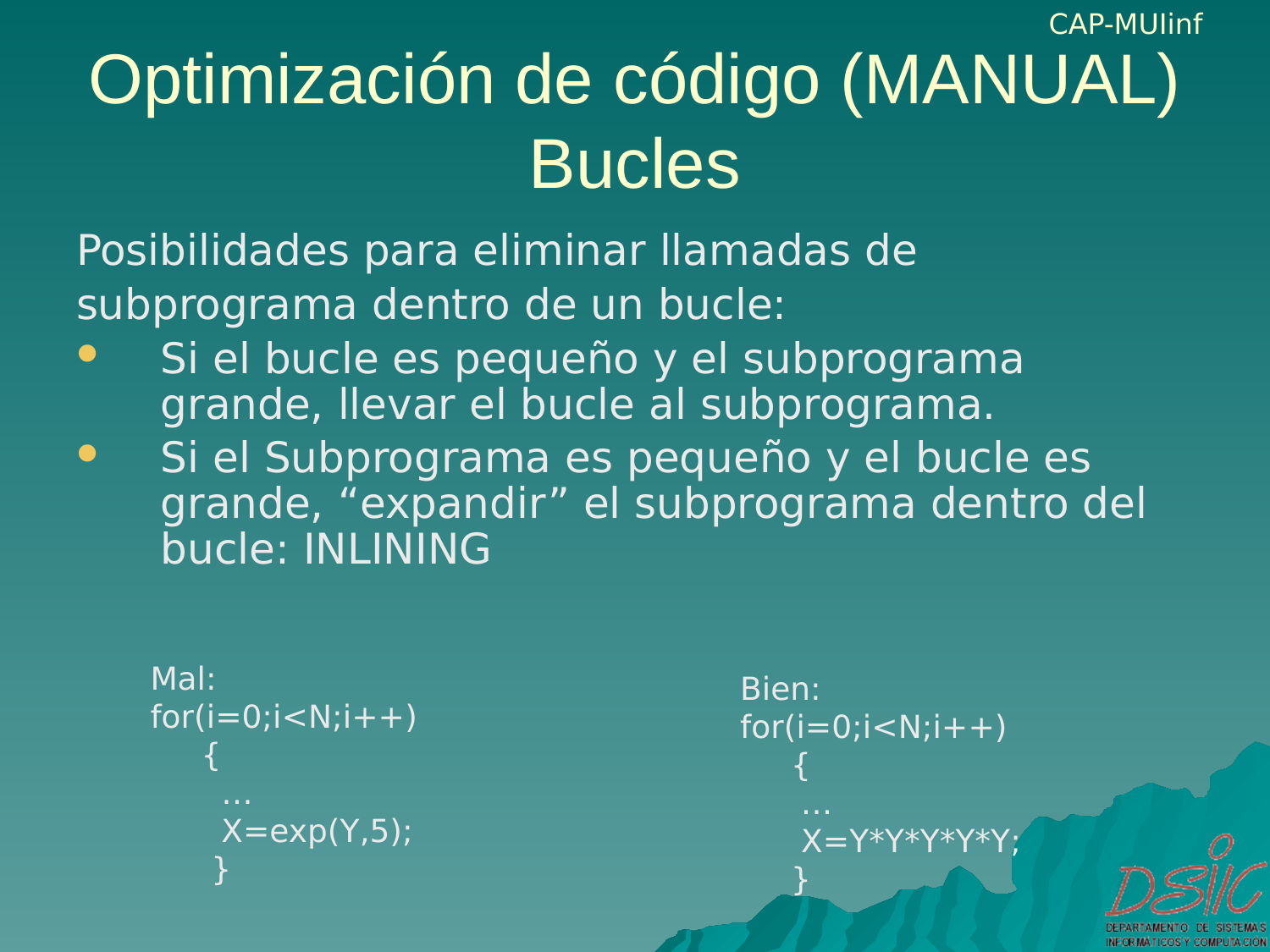

# Optimización de código (MANUAL) Bucles
Posibilidades para eliminar llamadas de
subprograma dentro de un bucle:
Si el bucle es pequeño y el subprograma grande, llevar el bucle al subprograma.
Si el Subprograma es pequeño y el bucle es grande, “expandir” el subprograma dentro del bucle: INLINING
Mal:
for(i=0;i<N;i++)
     {
       …
       X=exp(Y,5);
      }
Bien:
for(i=0;i<N;i++)
     {
      …
      X=Y*Y*Y*Y*Y;
     }